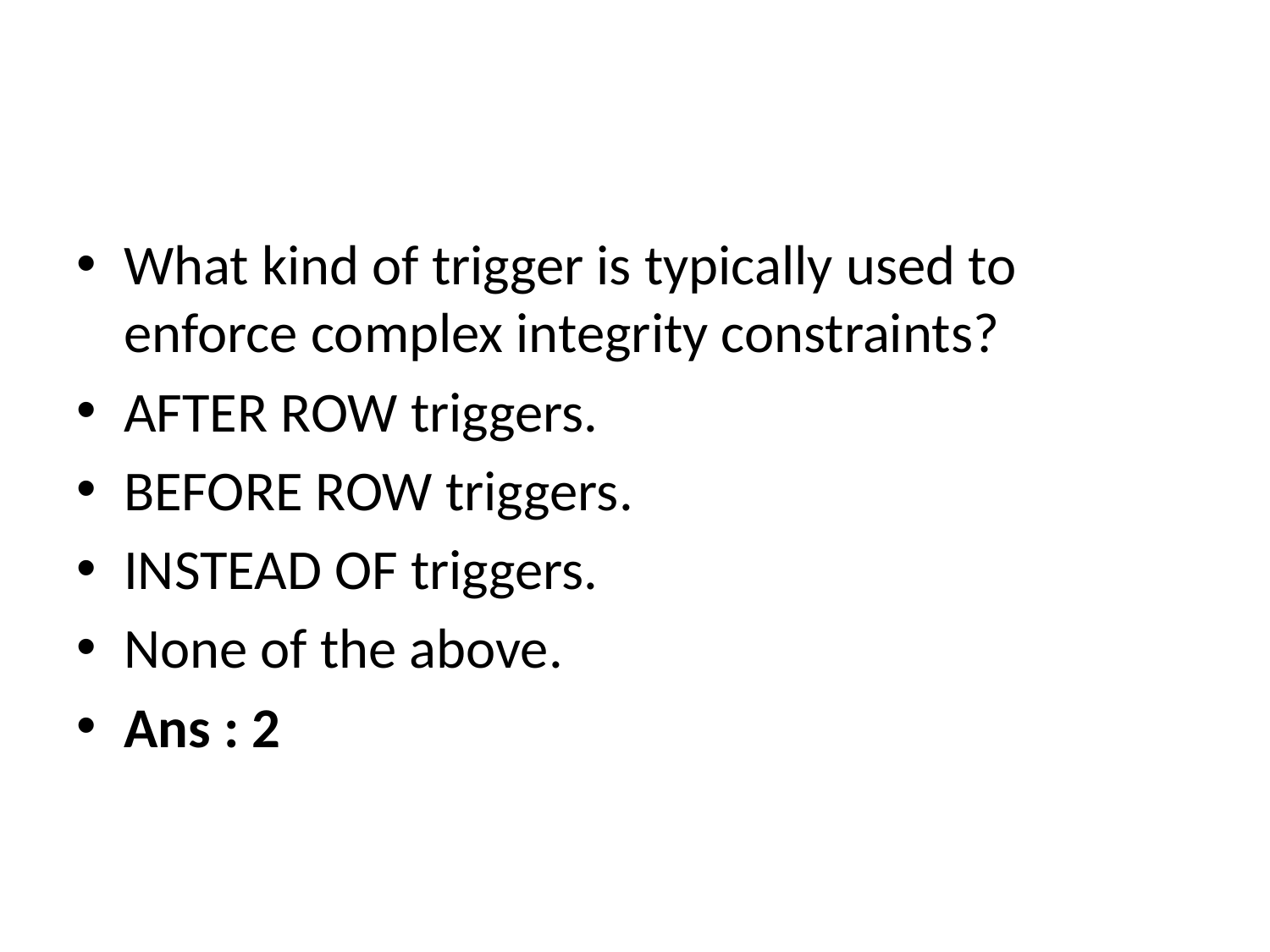

#
What kind of trigger is typically used to enforce complex integrity constraints?
AFTER ROW triggers.
BEFORE ROW triggers.
INSTEAD OF triggers.
None of the above.
Ans : 2